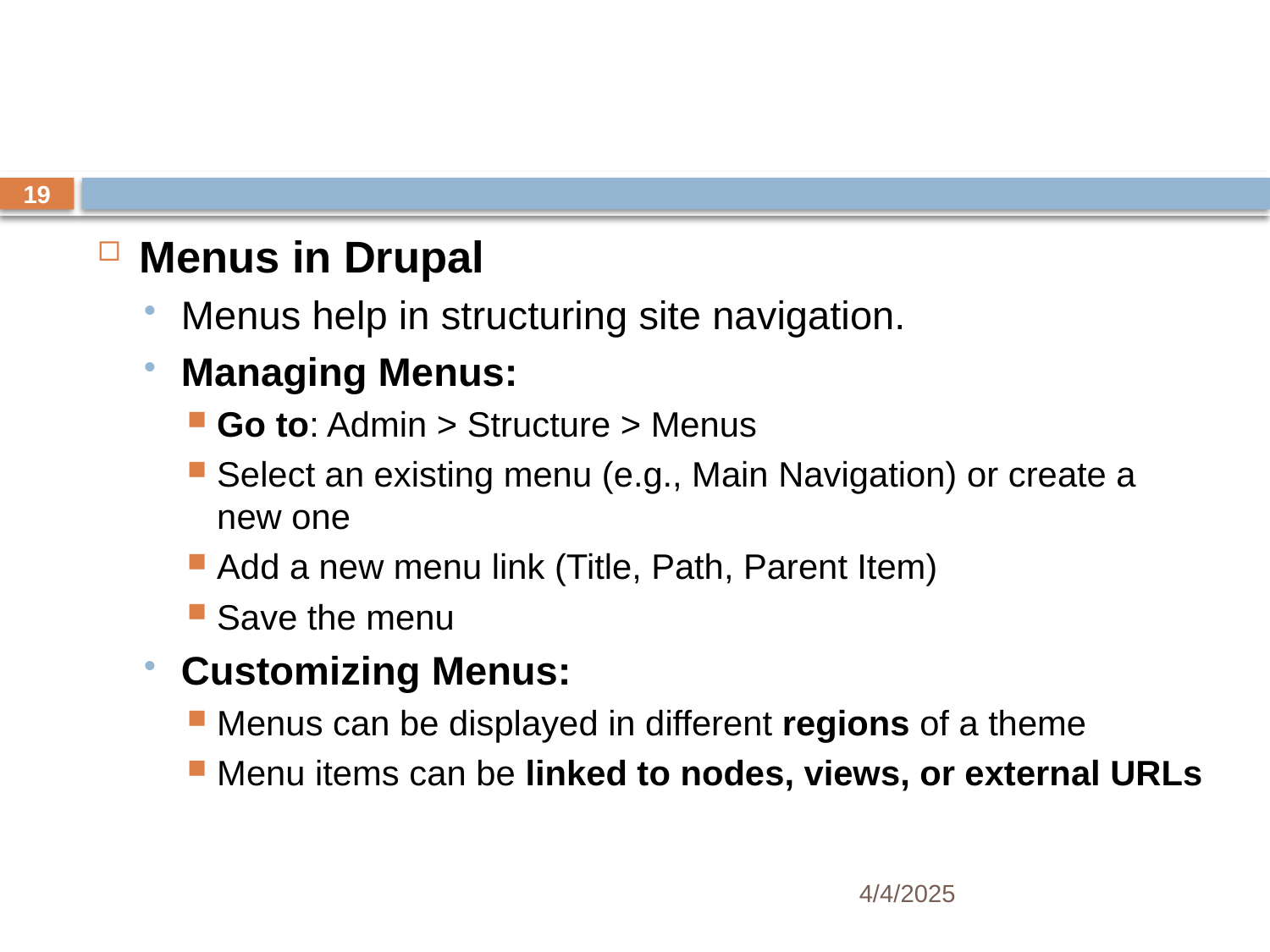

#
19
Menus in Drupal
Menus help in structuring site navigation.
Managing Menus:
Go to: Admin > Structure > Menus
Select an existing menu (e.g., Main Navigation) or create a new one
Add a new menu link (Title, Path, Parent Item)
Save the menu
Customizing Menus:
Menus can be displayed in different regions of a theme
Menu items can be linked to nodes, views, or external URLs
4/4/2025